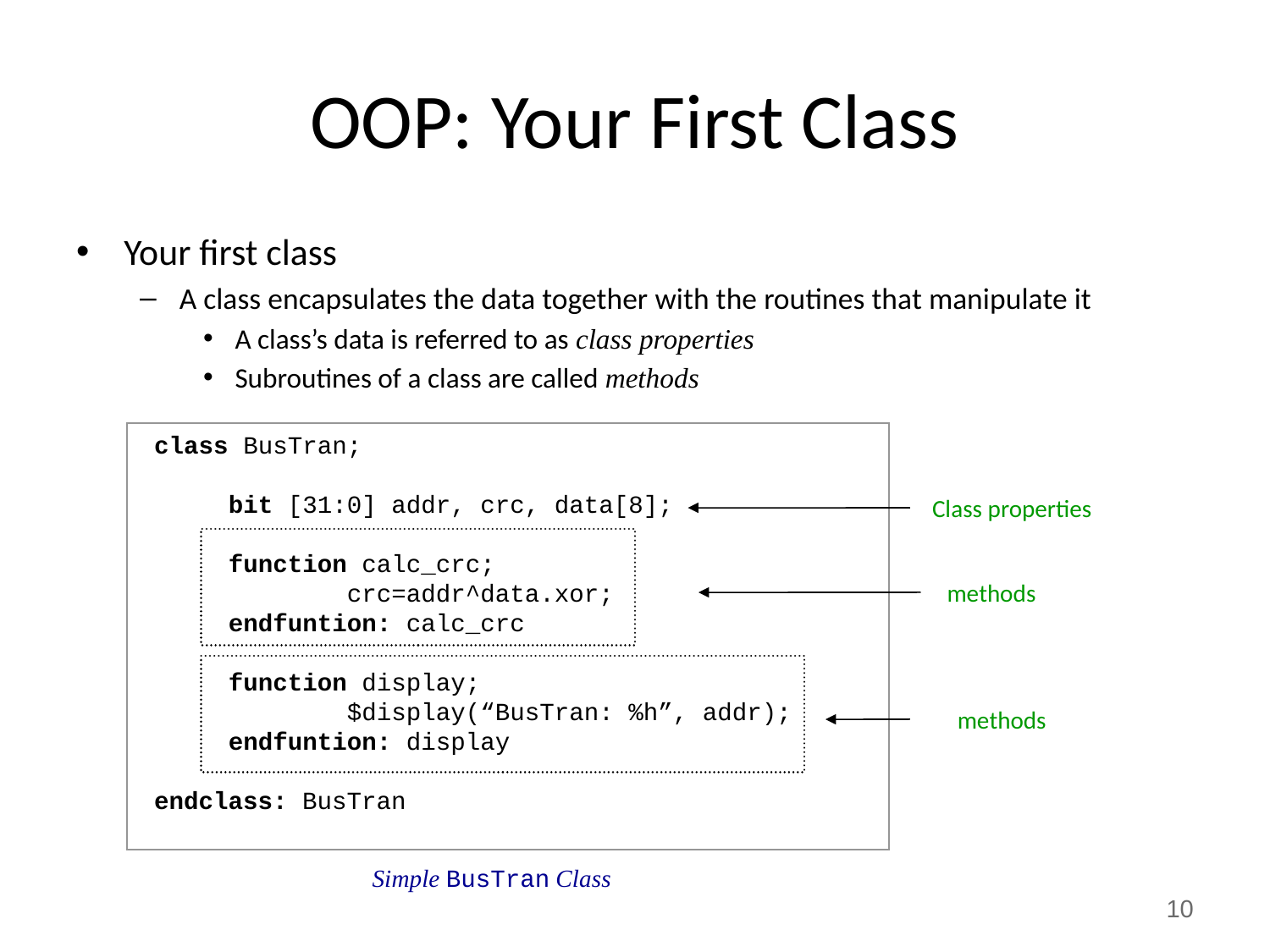

# OOP: Your First Class
Your first class
A class encapsulates the data together with the routines that manipulate it
A class’s data is referred to as class properties
Subroutines of a class are called methods
 class BusTran;

      bit [31:0] addr, crc, data[8];

      function calc_crc;
              crc=addr^data.xor;
      endfuntion: calc_crc

      function display;
              $display(“BusTran: %h”, addr);
      endfuntion: display

 endclass: BusTran

Class properties

methods

methods

Simple BusTran Class
10